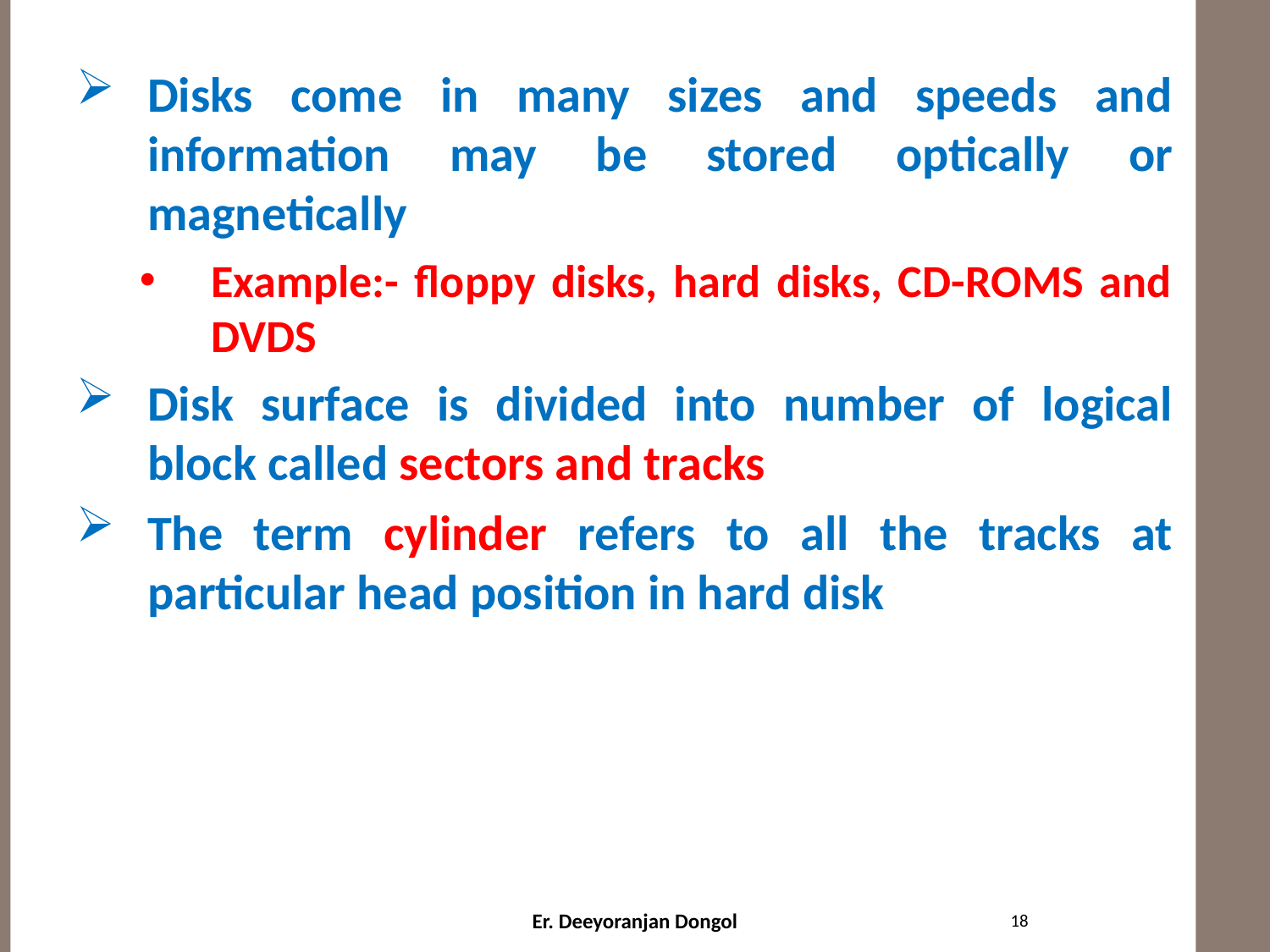

#
Disks come in many sizes and speeds and information may be stored optically or magnetically
Example:- floppy disks, hard disks, CD-ROMS and DVDS
Disk surface is divided into number of logical block called sectors and tracks
The term cylinder refers to all the tracks at particular head position in hard disk
18
Er. Deeyoranjan Dongol